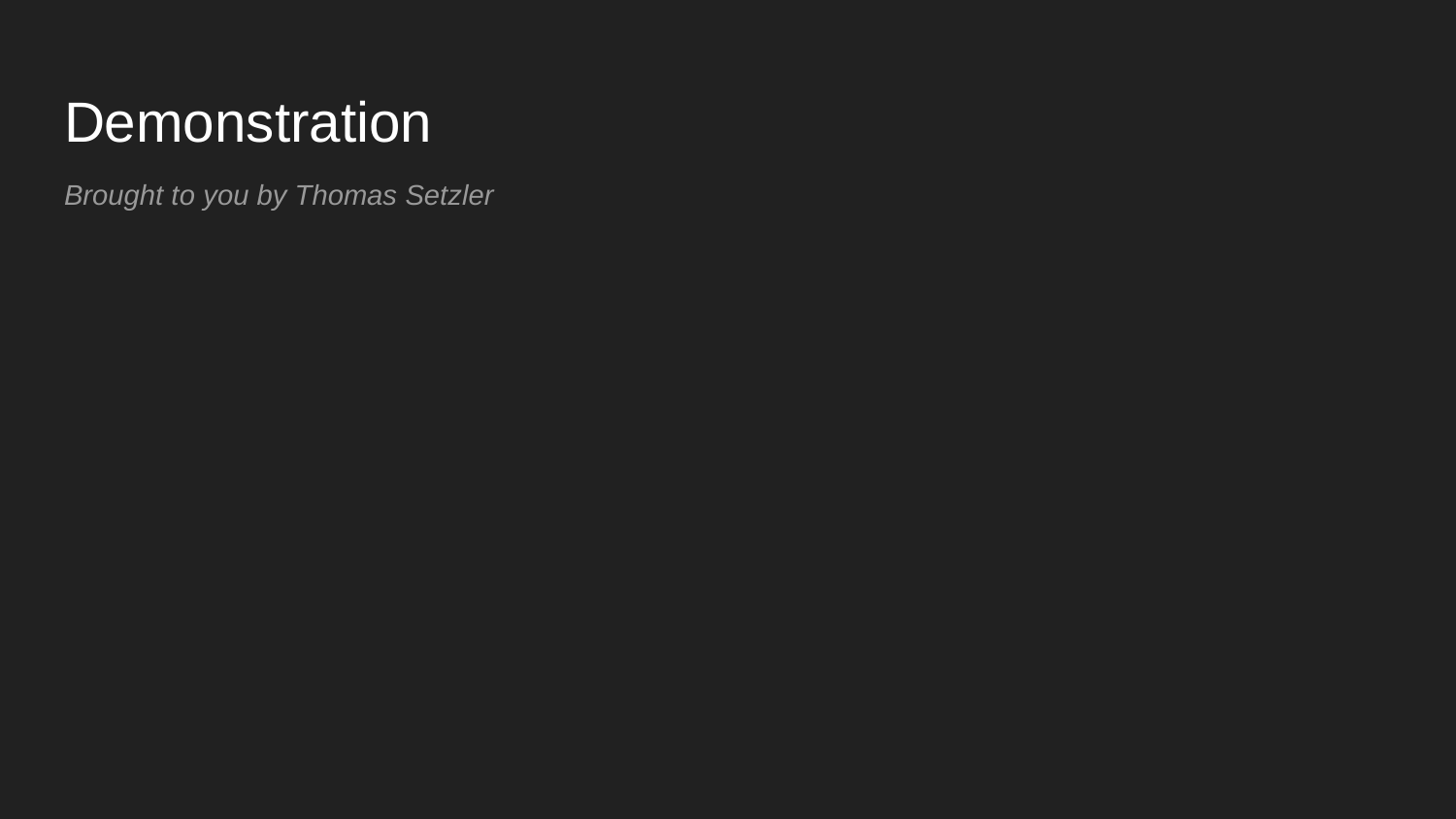

# Demonstration
Brought to you by Thomas Setzler